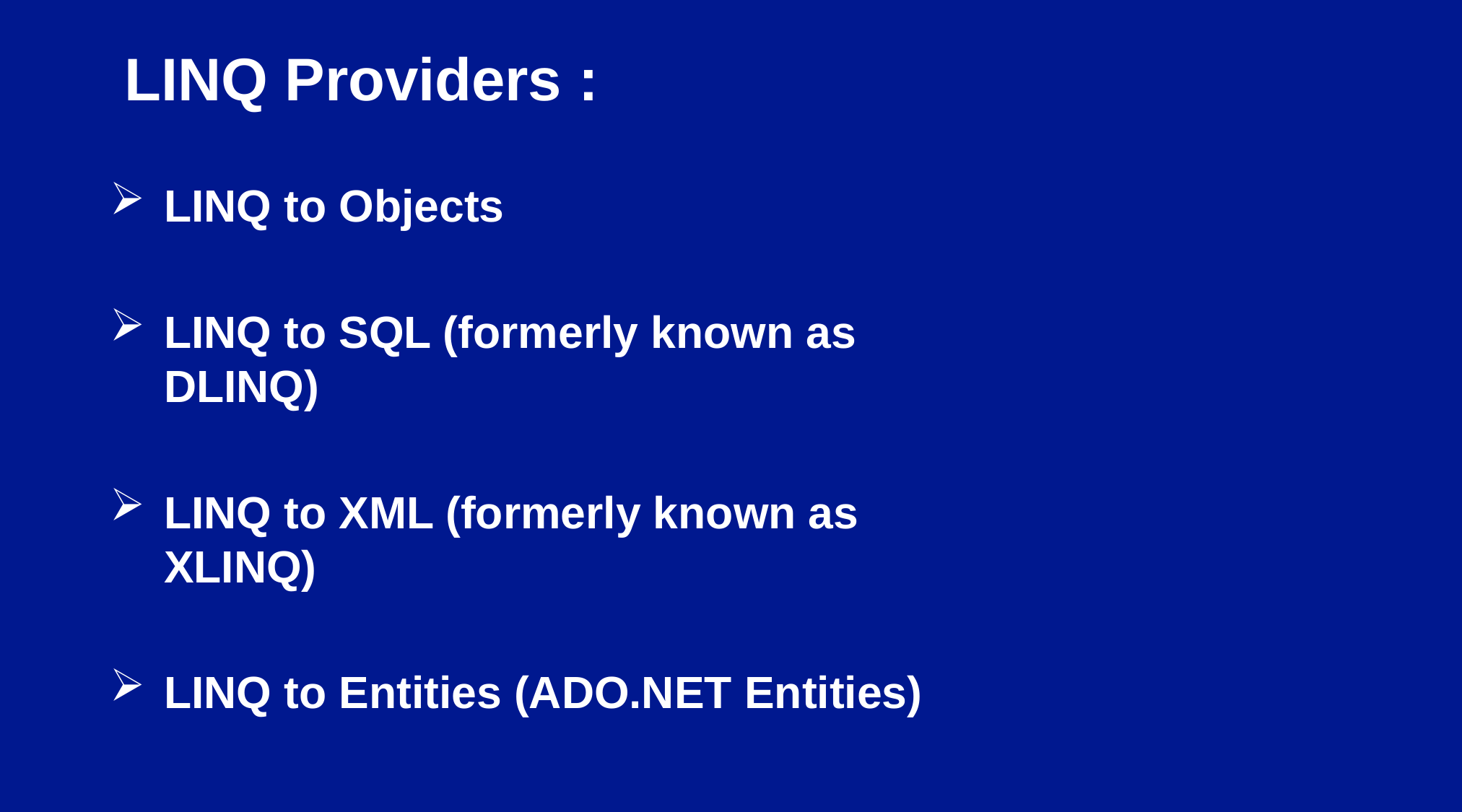

# LINQ Providers :
LINQ to Objects

LINQ to SQL (formerly known as DLINQ)

LINQ to XML (formerly known as XLINQ)

LINQ to Entities (ADO.NET Entities)